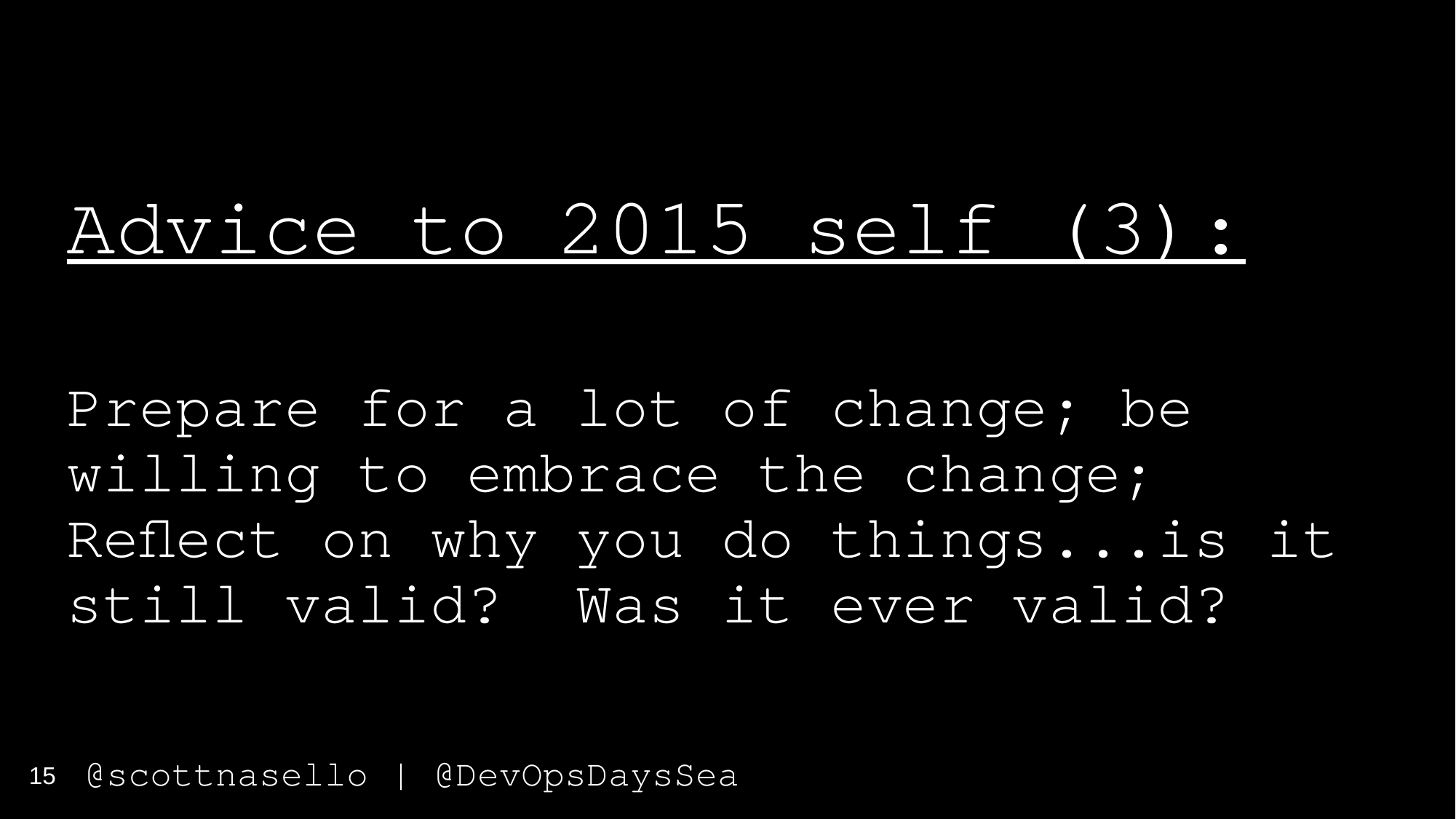

Advice to 2015 self (3):

Prepare for a lot of change; be willing to embrace the change; Reflect on why you do things...is it still valid?  Was it ever valid?
15